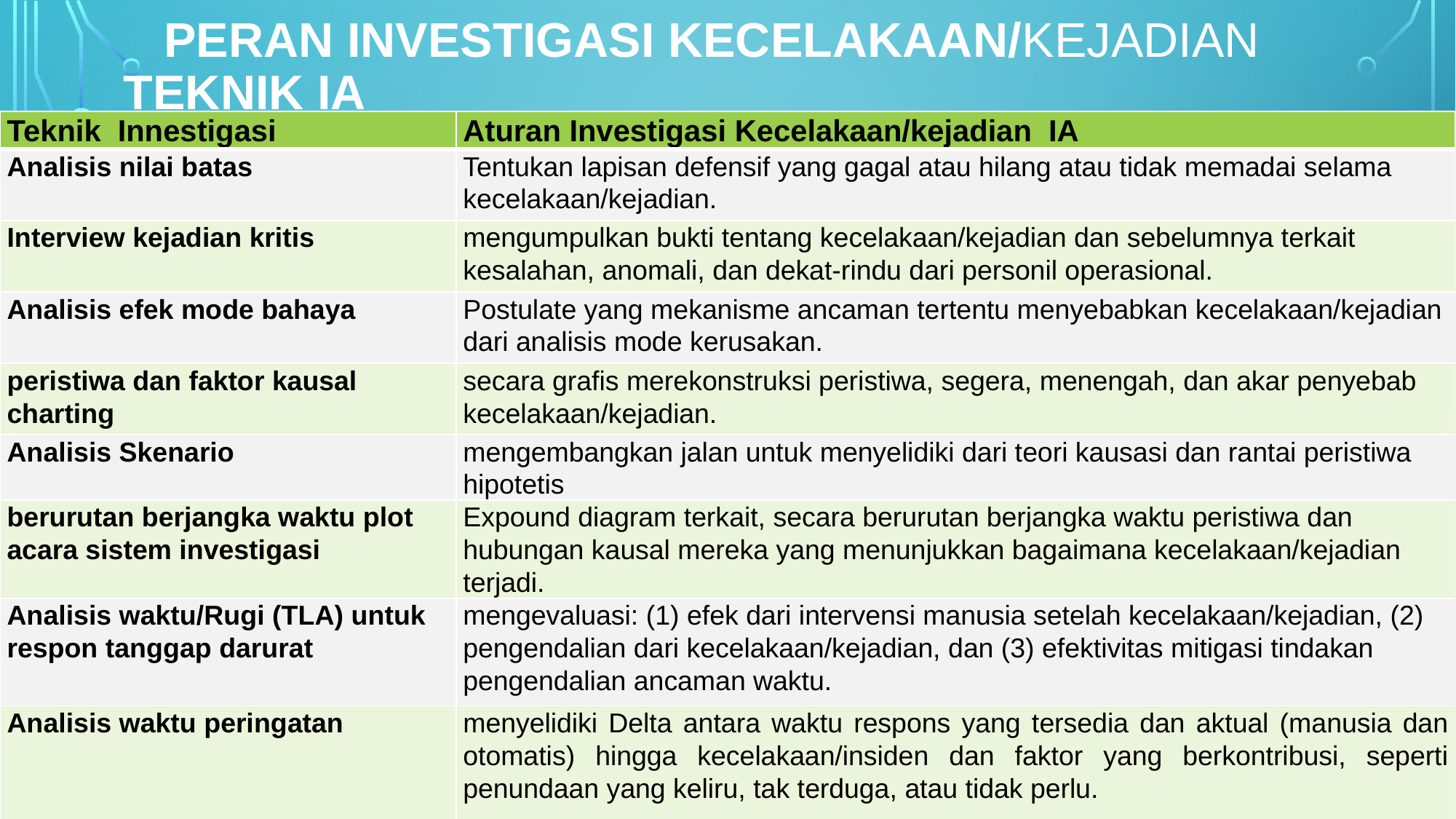

# Peran Investigasi Kecelakaan/kejadian Teknik IA
| Teknik Innestigasi | Aturan Investigasi Kecelakaan/kejadian IA |
| --- | --- |
| Analisis nilai batas | Tentukan lapisan defensif yang gagal atau hilang atau tidak memadai selama kecelakaan/kejadian. |
| Interview kejadian kritis | mengumpulkan bukti tentang kecelakaan/kejadian dan sebelumnya terkait kesalahan, anomali, dan dekat-rindu dari personil operasional. |
| Analisis efek mode bahaya | Postulate yang mekanisme ancaman tertentu menyebabkan kecelakaan/kejadian dari analisis mode kerusakan. |
| peristiwa dan faktor kausal charting | secara grafis merekonstruksi peristiwa, segera, menengah, dan akar penyebab kecelakaan/kejadian. |
| Analisis Skenario | mengembangkan jalan untuk menyelidiki dari teori kausasi dan rantai peristiwa hipotetis |
| berurutan berjangka waktu plot acara sistem investigasi | Expound diagram terkait, secara berurutan berjangka waktu peristiwa dan hubungan kausal mereka yang menunjukkan bagaimana kecelakaan/kejadian terjadi. |
| Analisis waktu/Rugi (TLA) untuk respon tanggap darurat | mengevaluasi: (1) efek dari intervensi manusia setelah kecelakaan/kejadian, (2) pengendalian dari kecelakaan/kejadian, dan (3) efektivitas mitigasi tindakan pengendalian ancaman waktu. |
| Analisis waktu peringatan | menyelidiki Delta antara waktu respons yang tersedia dan aktual (manusia dan otomatis) hingga kecelakaan/insiden dan faktor yang berkontribusi, seperti penundaan yang keliru, tak terduga, atau tidak perlu. |